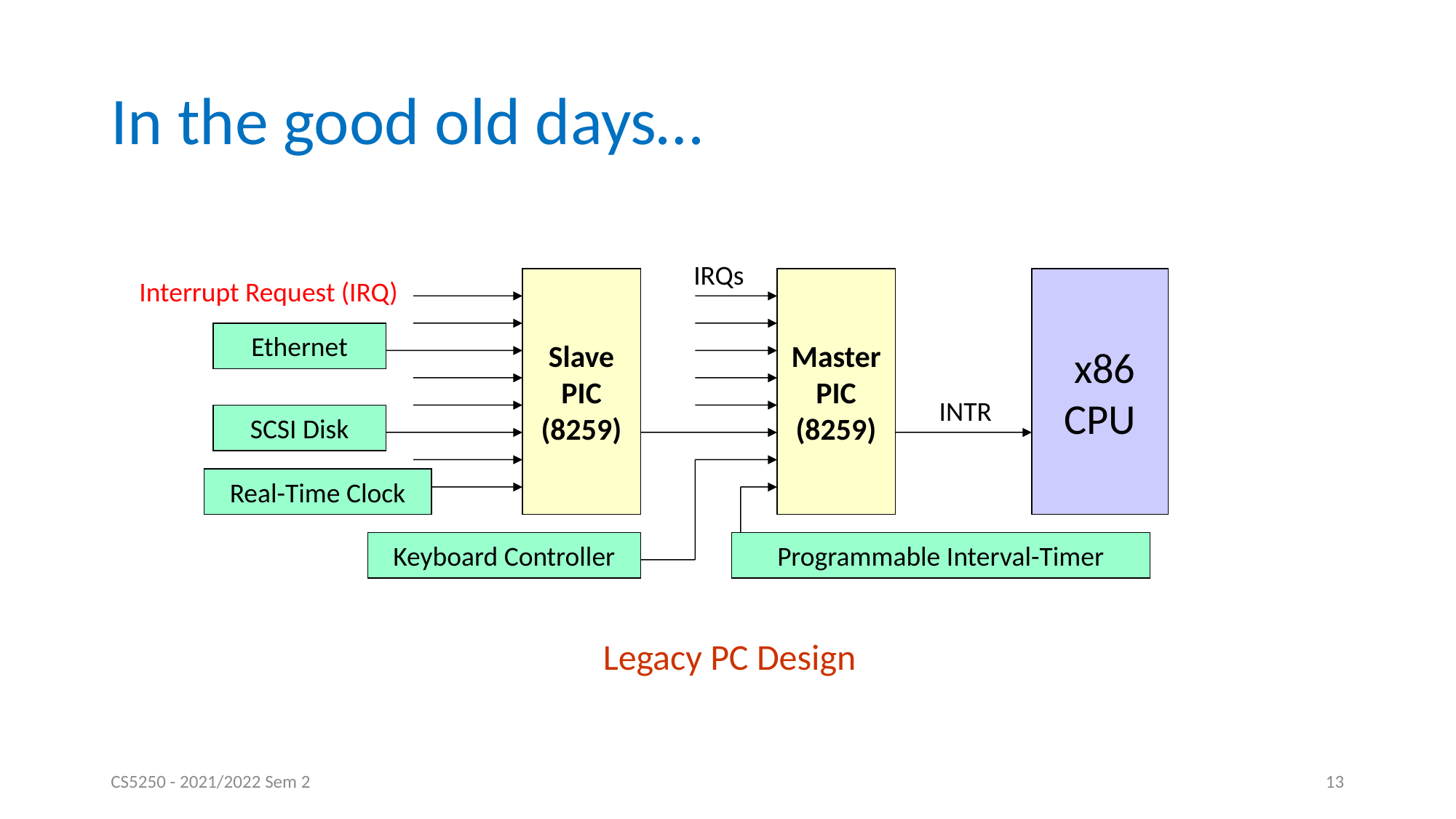

# In the good old days…
IRQs
Slave
PIC
(8259)
Master
PIC
(8259)
 x86
CPU
Interrupt Request (IRQ)

Ethernet

INTR
SCSI Disk

Real-Time Clock

Keyboard Controller
Programmable Interval-Timer

Legacy PC Design
CS5250 - 2021/2022 Sem 2
13